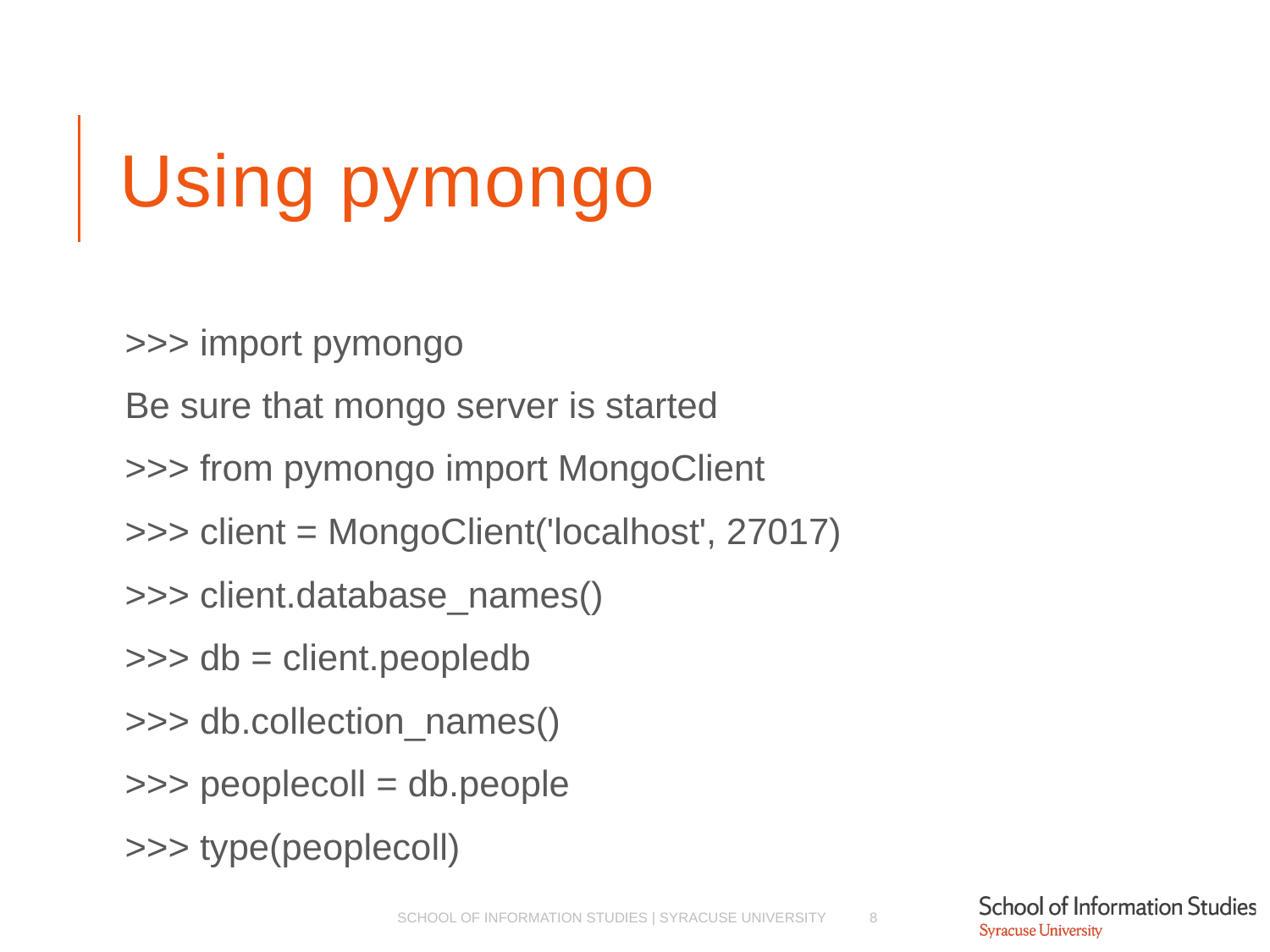

# Using pymongo
>>> import pymongo
Be sure that mongo server is started
>>> from pymongo import MongoClient
>>> client = MongoClient('localhost', 27017)
>>> client.database_names()
>>> db = client.peopledb
>>> db.collection_names()
>>> peoplecoll = db.people
>>> type(peoplecoll)

School of Information Studies | Syracuse University
8